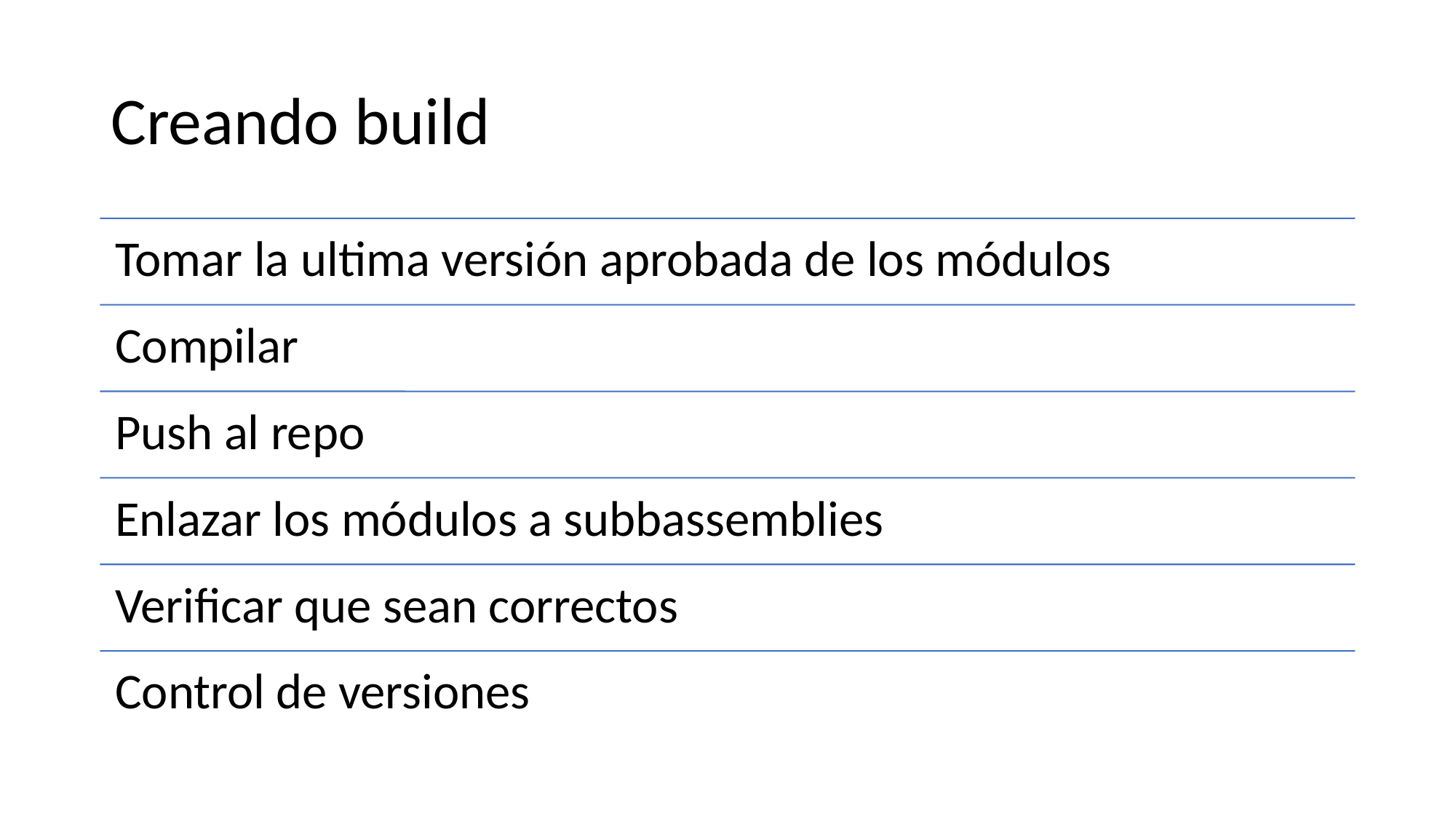

# Creando build
Tomar la ultima versión aprobada de los módulos
Compilar
Push al repo
Enlazar los módulos a subbassemblies
Verificar que sean correctos
Control de versiones